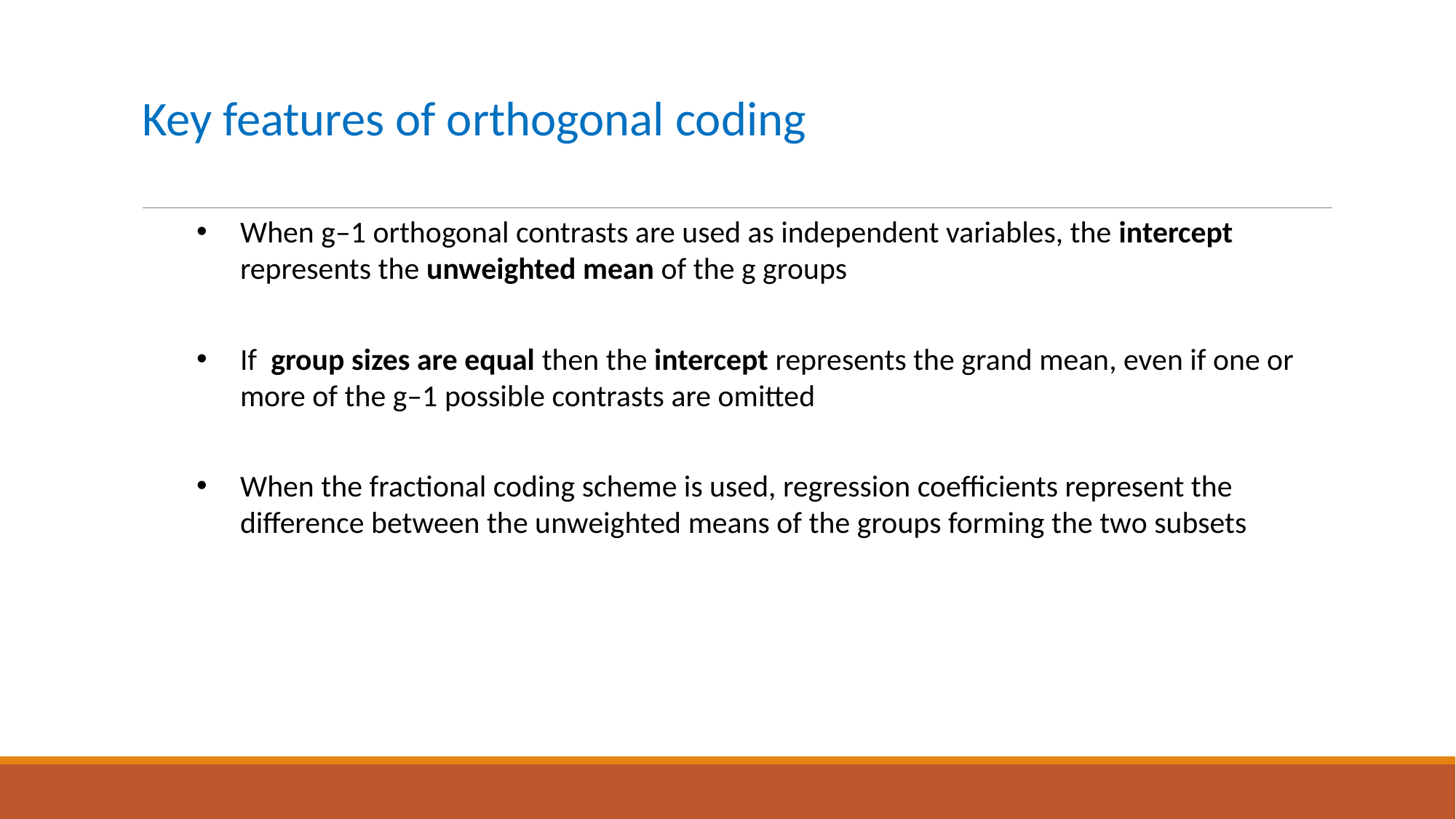

# Key features of orthogonal coding
When g–1 orthogonal contrasts are used as independent variables, the intercept represents the unweighted mean of the g groups

If  group sizes are equal then the intercept represents the grand mean, even if one or more of the g–1 possible contrasts are omitted

When the fractional coding scheme is used, regression coefficients represent the difference between the unweighted means of the groups forming the two subsets